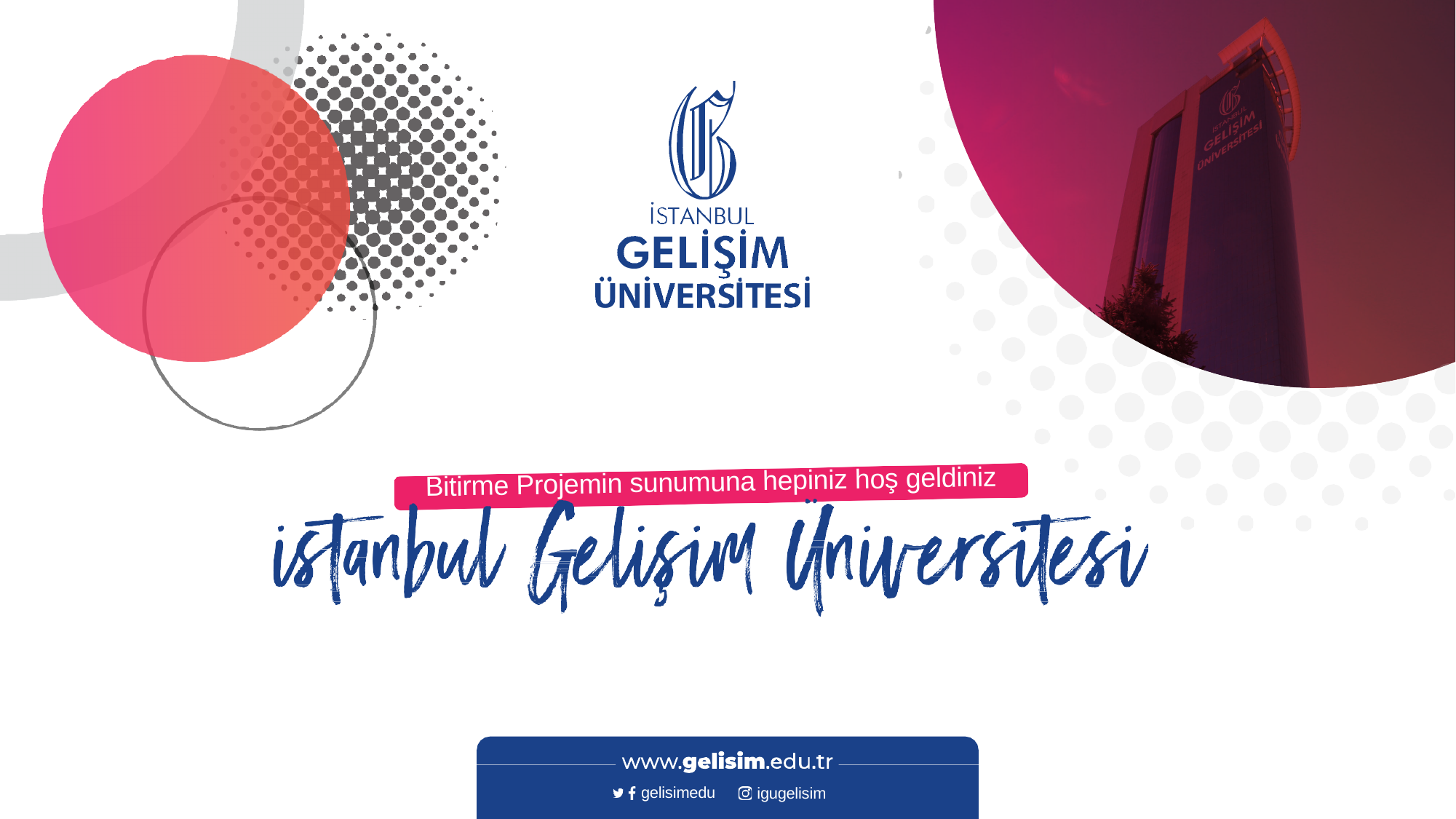

Bitirme Projemin sunumuna hepiniz hoş geldiniz

1
gelisimedu
igugelisim